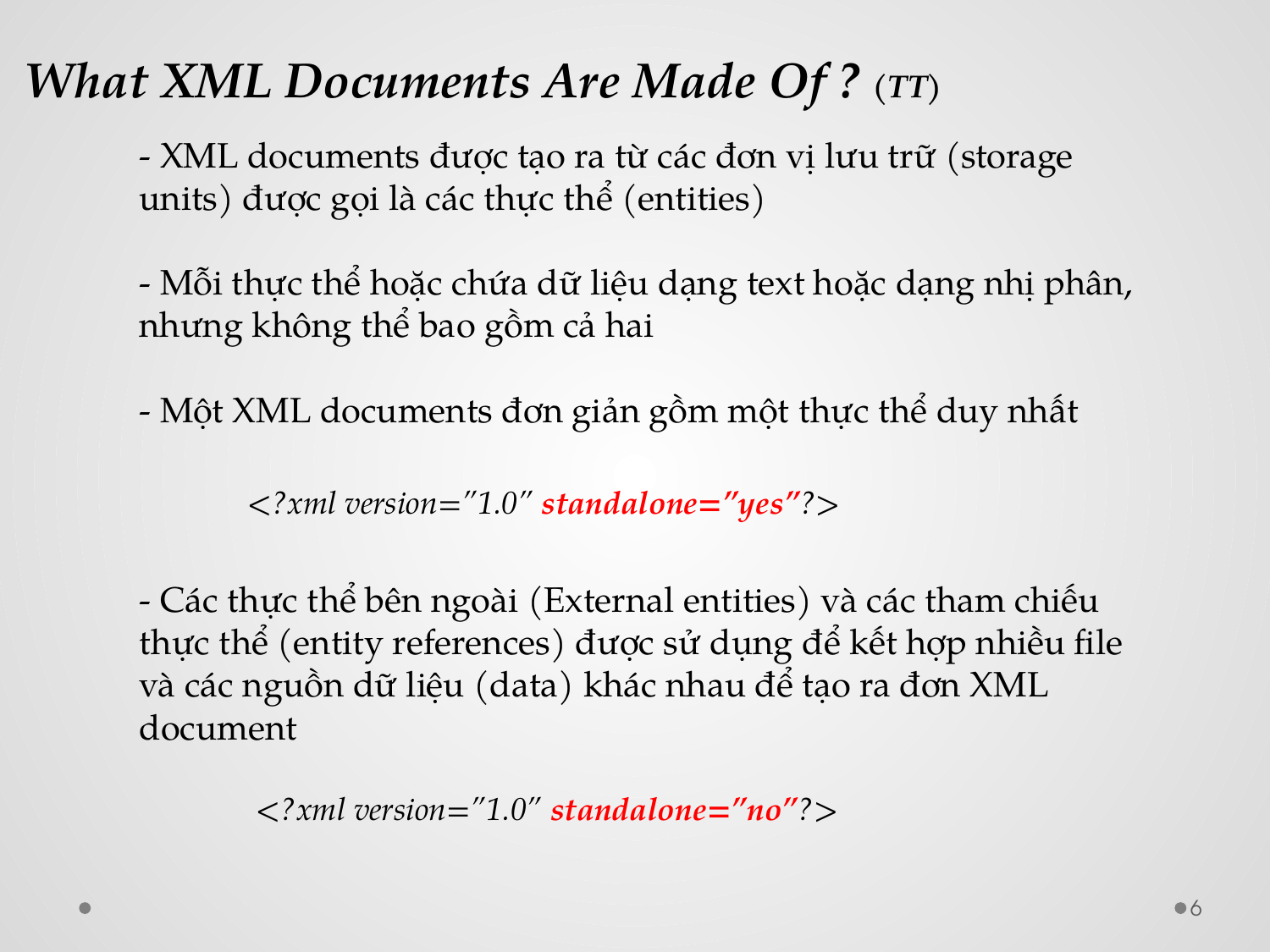

What XML Documents Are Made Of ? (TT)
- XML documents được tạo ra từ các đơn vị lưu trữ (storage units) được gọi là các thực thể (entities)
- Mỗi thực thể hoặc chứa dữ liệu dạng text hoặc dạng nhị phân, nhưng không thể bao gồm cả hai
- Một XML documents đơn giản gồm một thực thể duy nhất
<?xml version=”1.0” standalone=”yes”?>
- Các thực thể bên ngoài (External entities) và các tham chiếu thực thể (entity references) được sử dụng để kết hợp nhiều file và các nguồn dữ liệu (data) khác nhau để tạo ra đơn XML document
<?xml version=”1.0” standalone=”no”?>
6